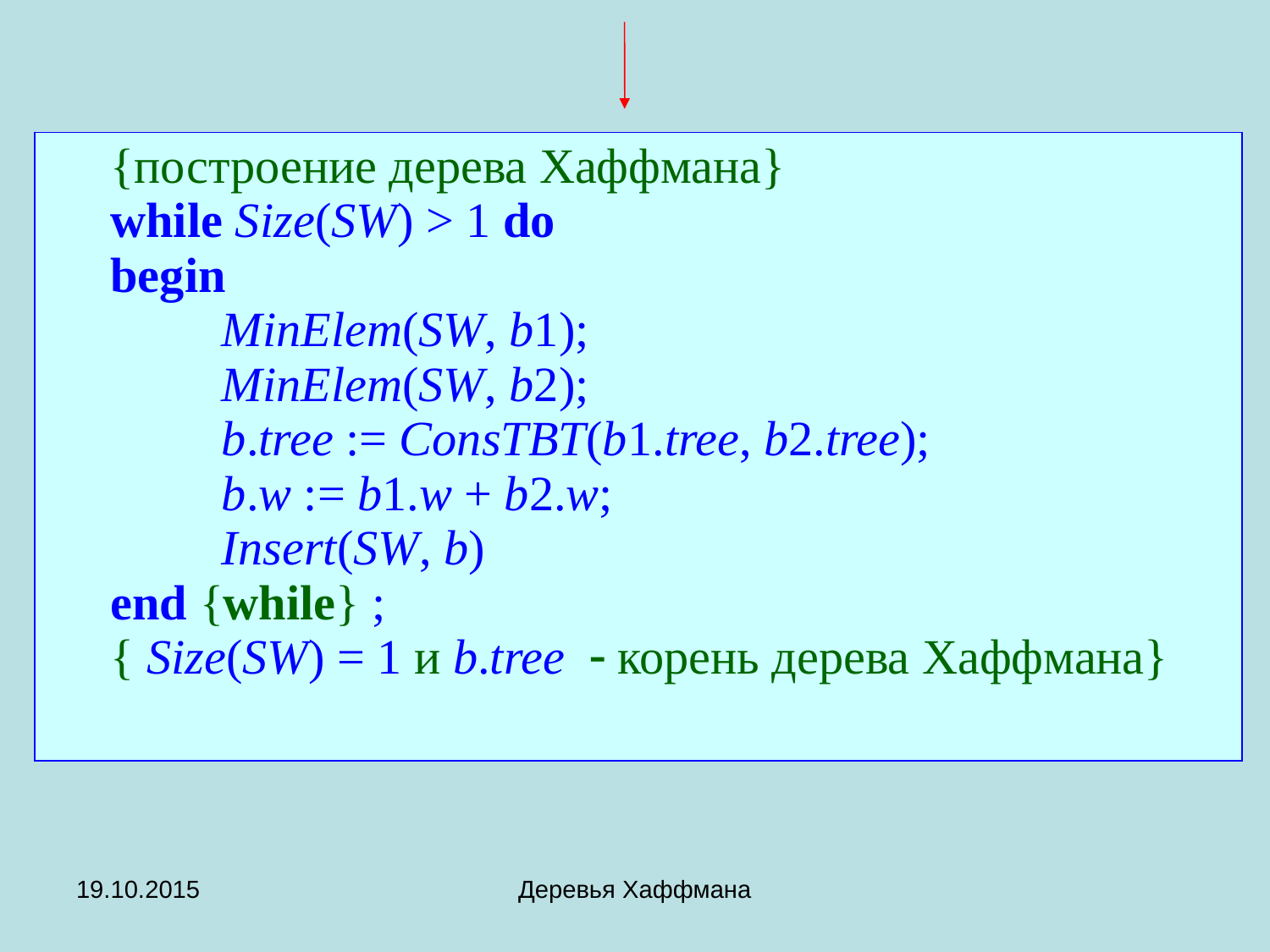

| {построение дерева Хаффмана} while Size(SW) > 1 do begin MinElem(SW, b1); MinElem(SW, b2); b.tree := ConsTBT(b1.tree, b2.tree); b.w := b1.w + b2.w; Insert(SW, b) end {while} ; { Size(SW) = 1 и b.tree  − корень дерева Хаффмана} |
| --- |
19.10.2015
Деревья Хаффмана
28